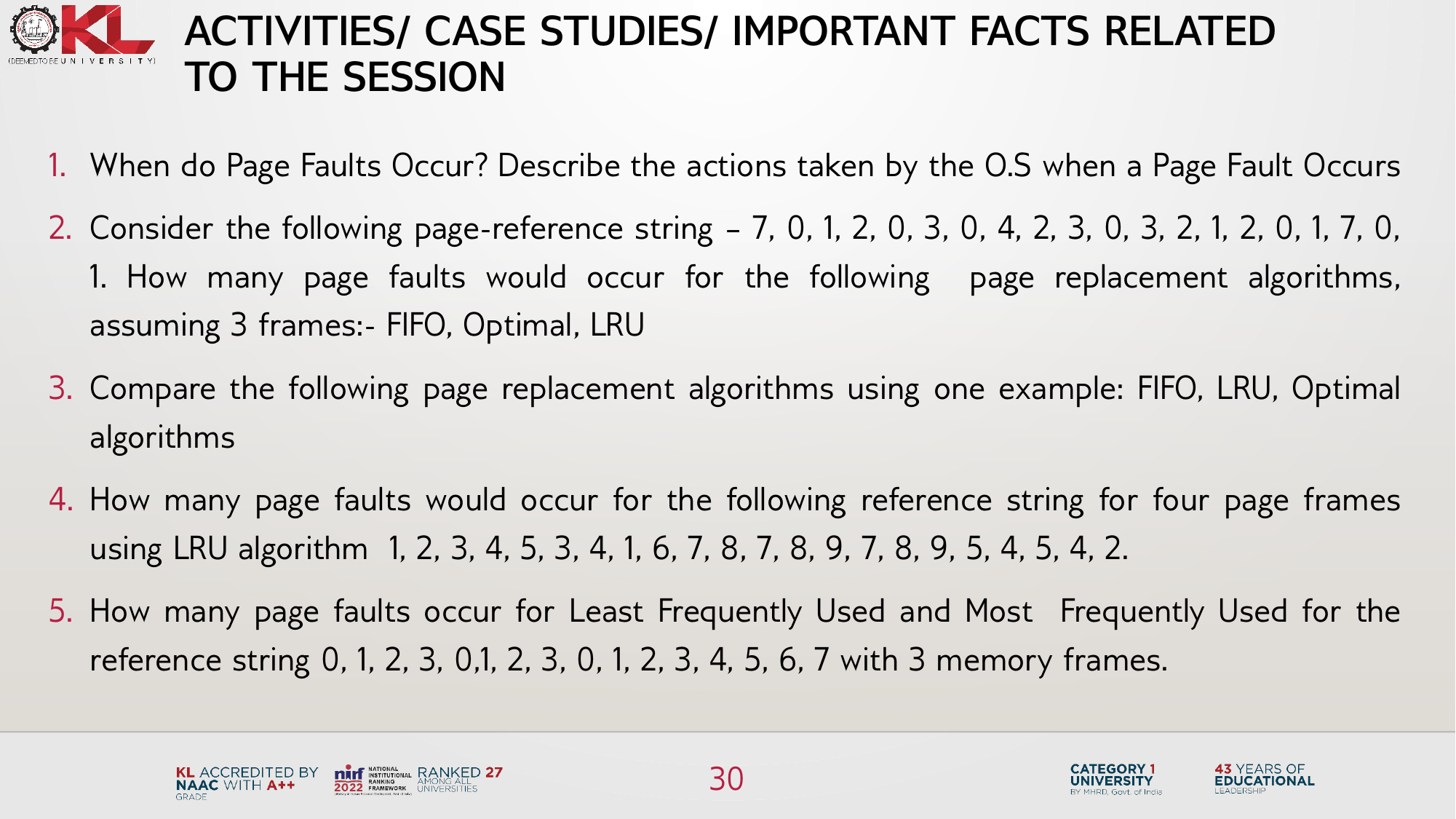

# ACTIVITIES/ CASE STUDIES/ IMPORTANT FACTS RELATED TO THE SESSION
When do Page Faults Occur? Describe the actions taken by the O.S when a Page Fault Occurs
Consider the following page-reference string – 7, 0, 1, 2, 0, 3, 0, 4, 2, 3, 0, 3, 2, 1, 2, 0, 1, 7, 0, 1. How many page faults would occur for the following  page replacement algorithms, assuming 3 frames:- FIFO, Optimal, LRU
Compare the following page replacement algorithms using one example: FIFO, LRU, Optimal algorithms
How many page faults would occur for the following reference string for four page frames using LRU algorithm  1, 2, 3, 4, 5, 3, 4, 1, 6, 7, 8, 7, 8, 9, 7, 8, 9, 5, 4, 5, 4, 2.
How many page faults occur for Least Frequently Used and Most  Frequently Used for the reference string 0, 1, 2, 3, 0,1, 2, 3, 0, 1, 2, 3, 4, 5, 6, 7 with 3 memory frames.

30